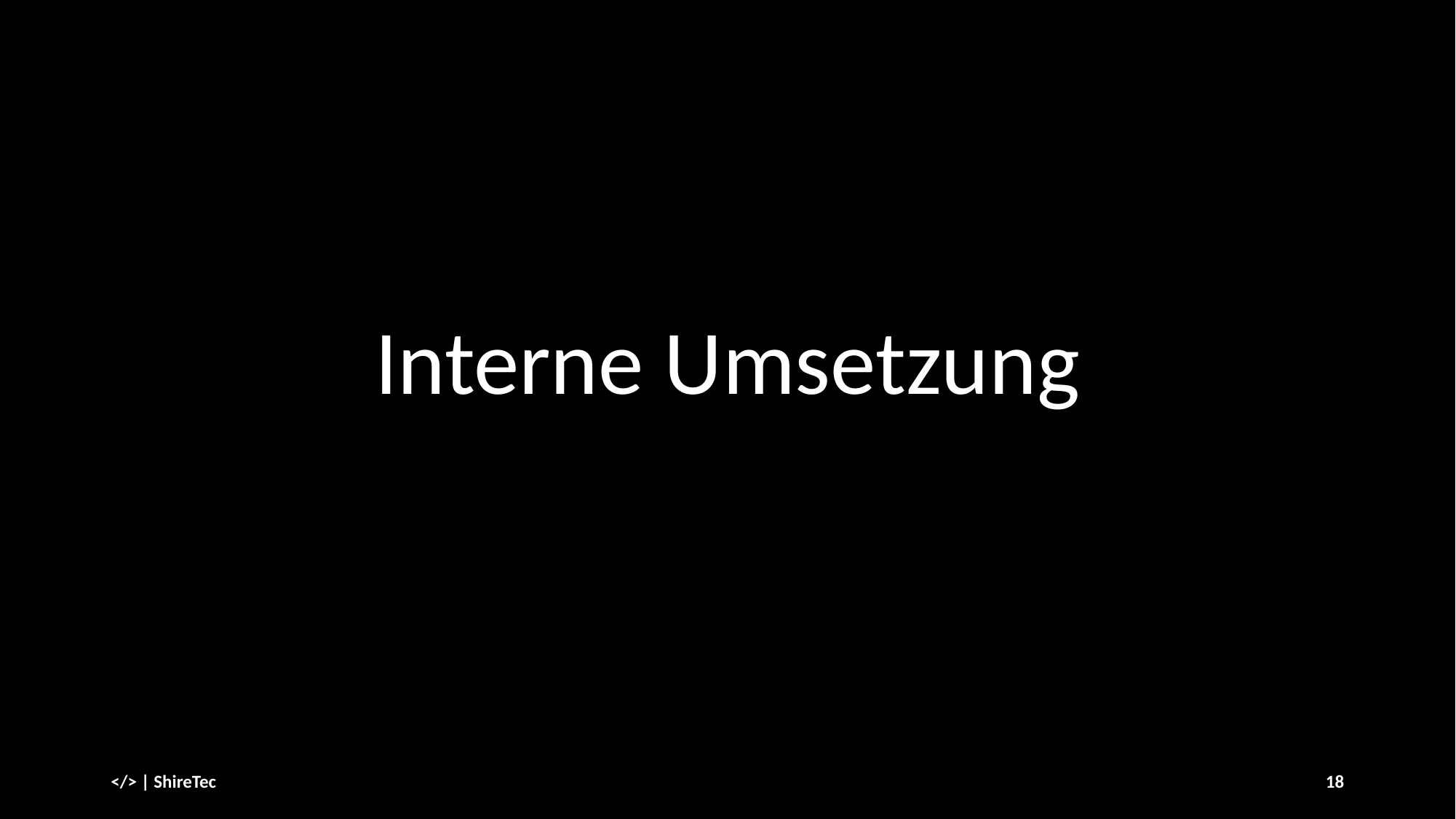

# Interne Umsetzung

</> | ShireTec
18